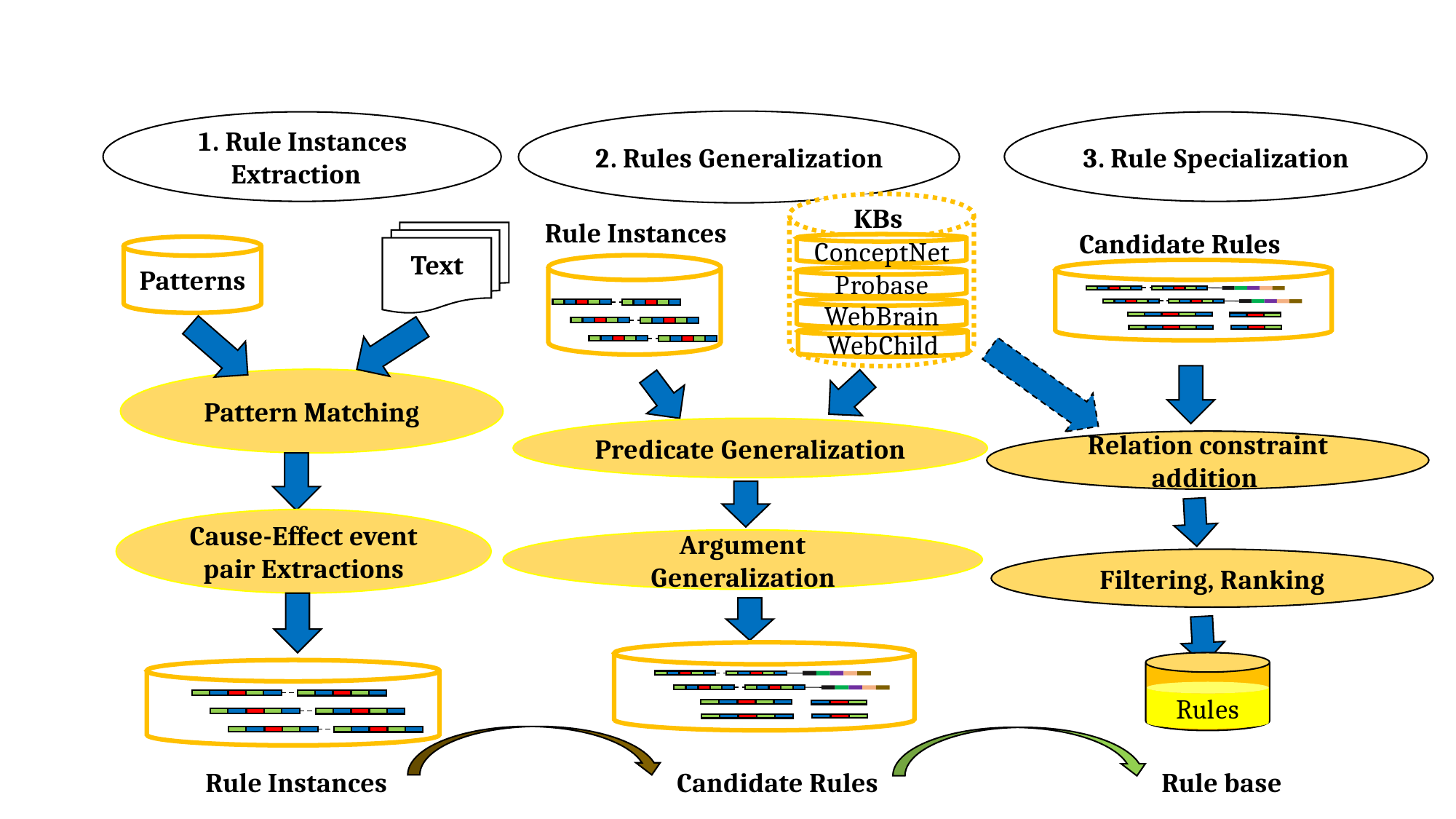

2. Rules Generalization
1. Rule Instances Extraction
Patterns

Pattern Matching

Cause-Effect event pair Extractions

Rule Instances
Text

3. Rule Specialization
Candidate Rules

Relation constraint addition

Filtering, Ranking

Rules

 Rule base

KBs
ConceptNet
Probase
WebBrain
WebChild
Rule Instances

Predicate Generalization

Argument Generalization

Candidate Rules